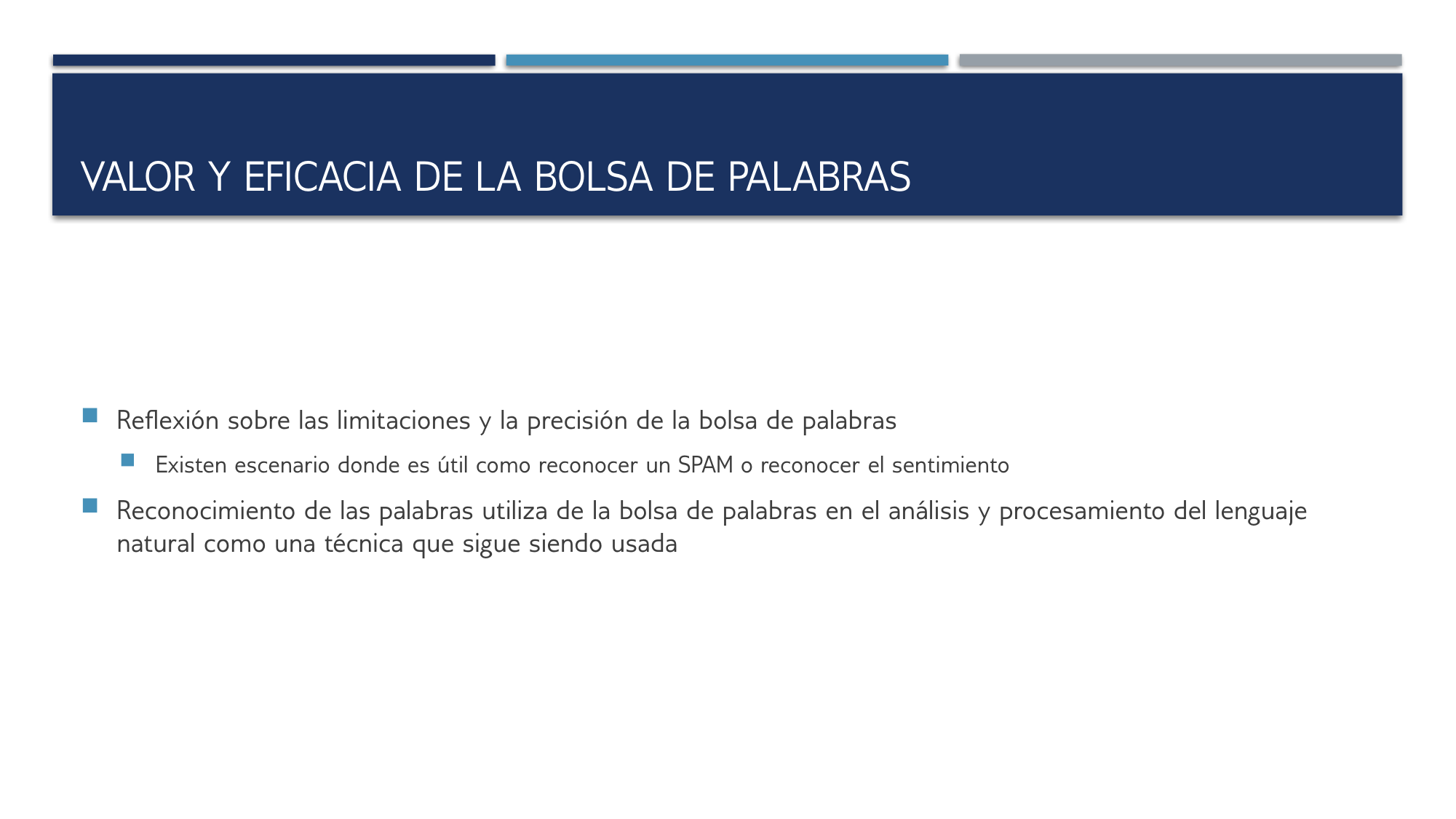

# Valor y eficacia de la bolsa de palabras
Reflexión sobre las limitaciones y la precisión de la bolsa de palabras
Existen escenario donde es útil como reconocer un SPAM o reconocer el sentimiento
Reconocimiento de las palabras utiliza de la bolsa de palabras en el análisis y procesamiento del lenguaje natural como una técnica que sigue siendo usada